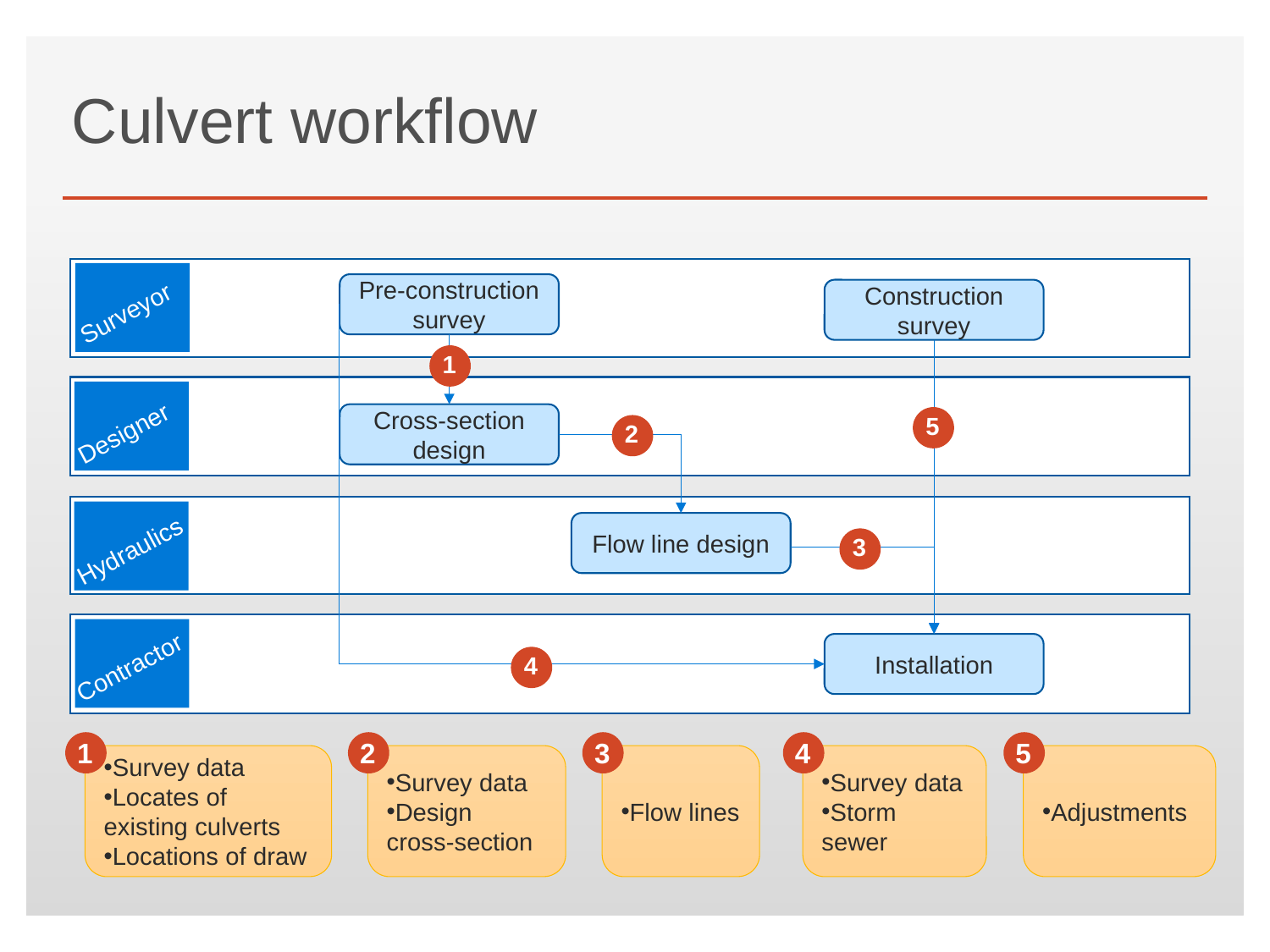

# Culvert workflow

Pre-construction survey
Construction survey
Surveyor
1

Cross-section design
5

2

Designer

Flow line design
3

Hydraulics

Installation
4

Contractor
1

2

3

4

5

Survey data
Locates of existing culverts
Locations of draw
Survey data
Design cross-section
Flow lines
Survey data
Storm sewer
Adjustments